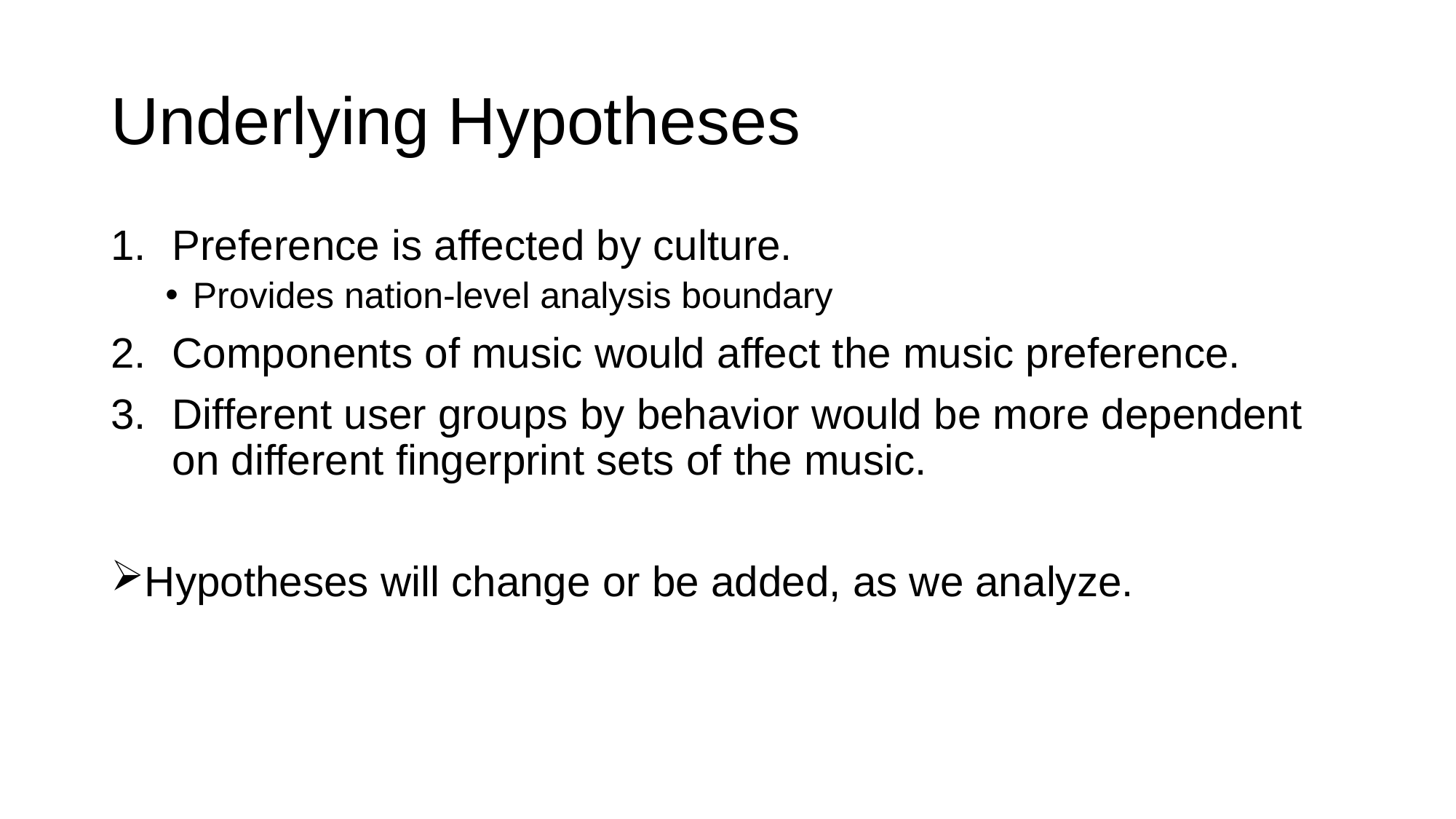

# Underlying Hypotheses
Preference is affected by culture.
Provides nation-level analysis boundary
Components of music would affect the music preference.
Different user groups by behavior would be more dependent on different fingerprint sets of the music.

Hypotheses will change or be added, as we analyze.